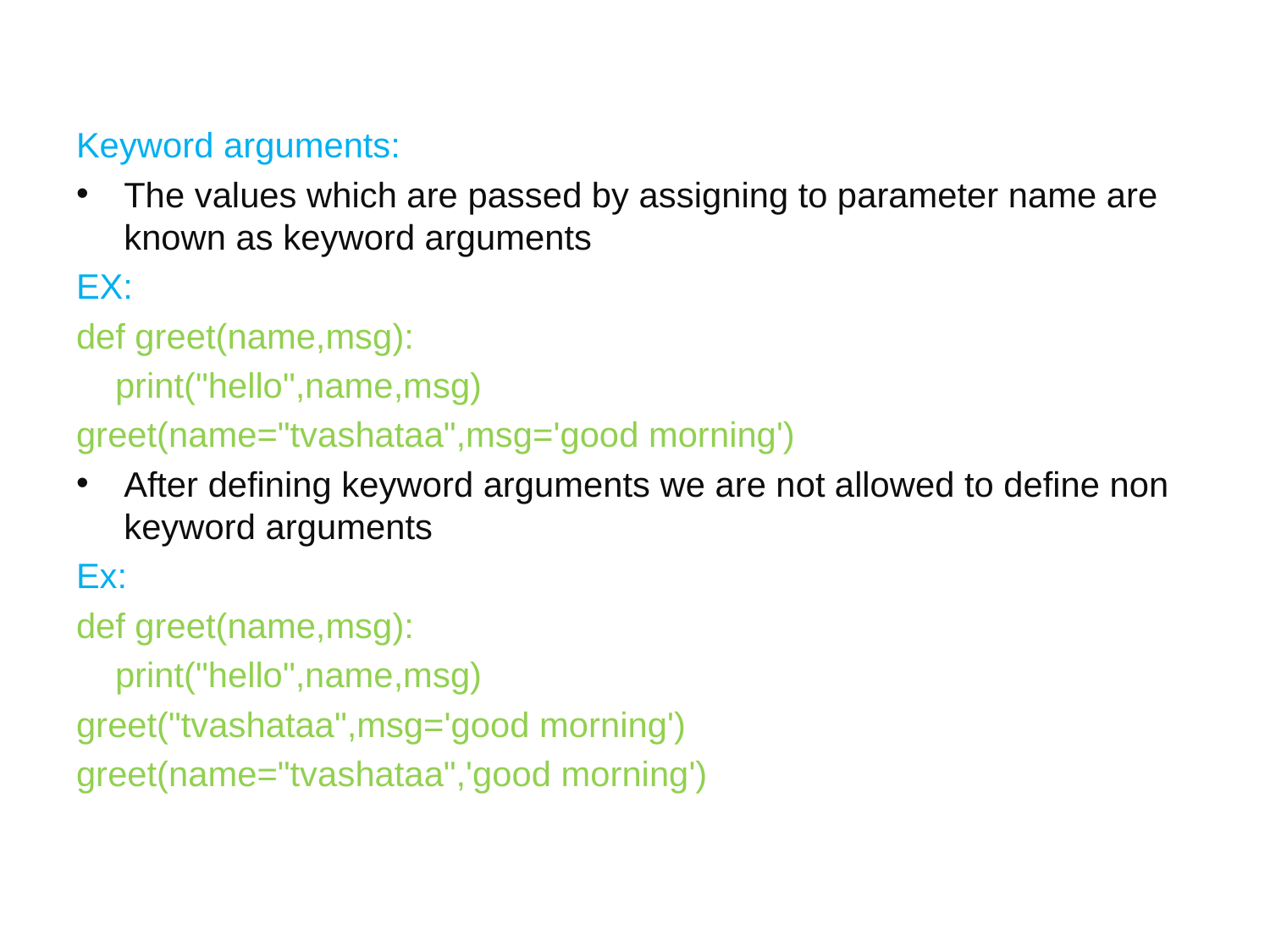

Keyword arguments:
The values which are passed by assigning to parameter name are known as keyword arguments
EX:
def greet(name,msg):
    print("hello",name,msg)
greet(name="tvashataa",msg='good morning')
After defining keyword arguments we are not allowed to define non keyword arguments
Ex:
def greet(name,msg):
    print("hello",name,msg)
greet("tvashataa",msg='good morning')
greet(name="tvashataa",'good morning')